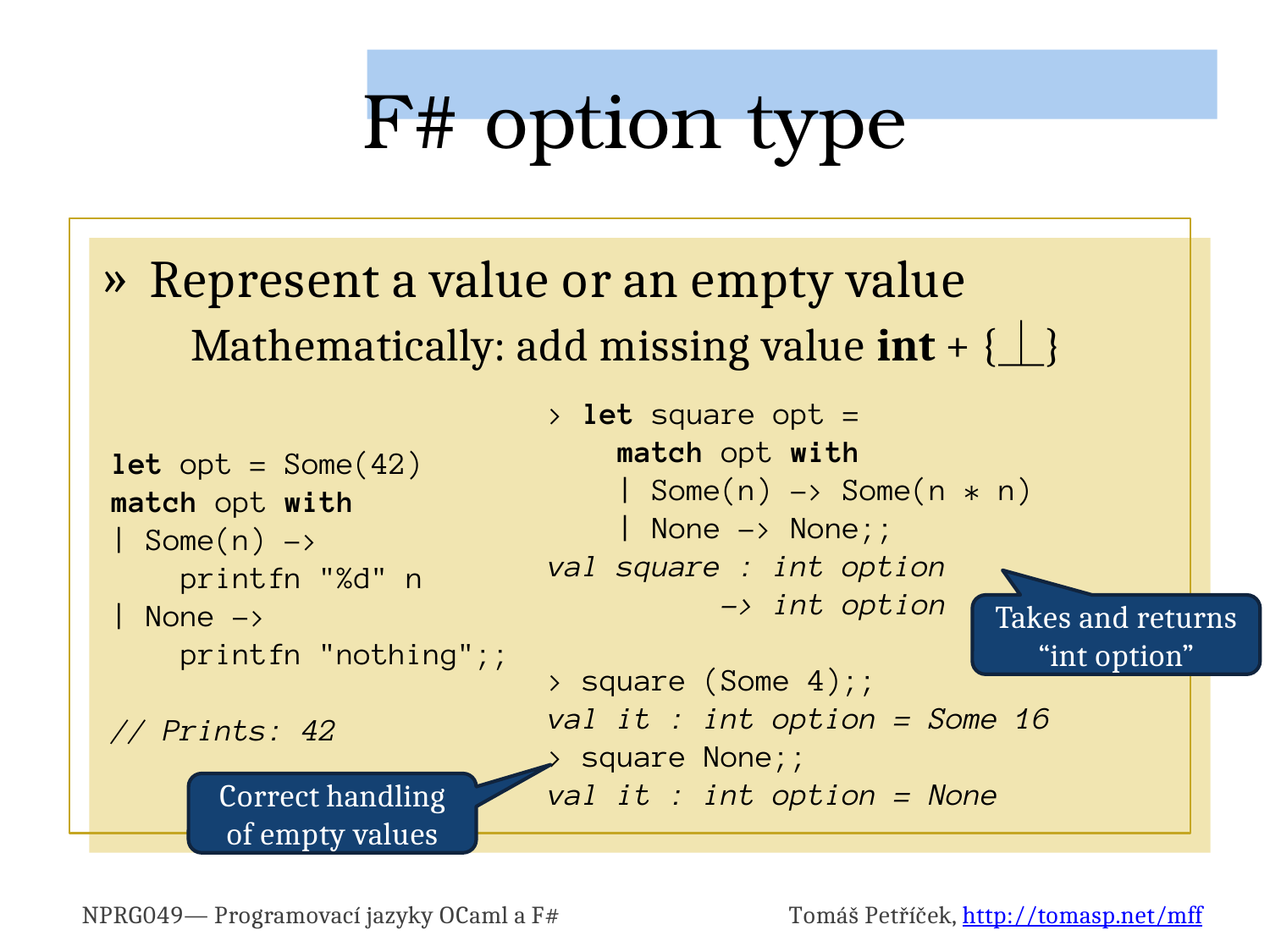

# F# option type
Represent a value or an empty value
Mathematically: add missing value int + {⏊}
> let square opt =
    match opt with
    | Some(n) -> Some(n * n)
    | None -> None;;
val square : int option
          -> int option

> square (Some 4);;
val it : int option = Some 16
> square None;;
val it : int option = None
let opt = Some(42)
match opt with
| Some(n) ->
    printfn "%d" n
| None ->
    printfn "nothing";;

// Prints: 42
Takes and returns “int option”
Correct handling of empty values